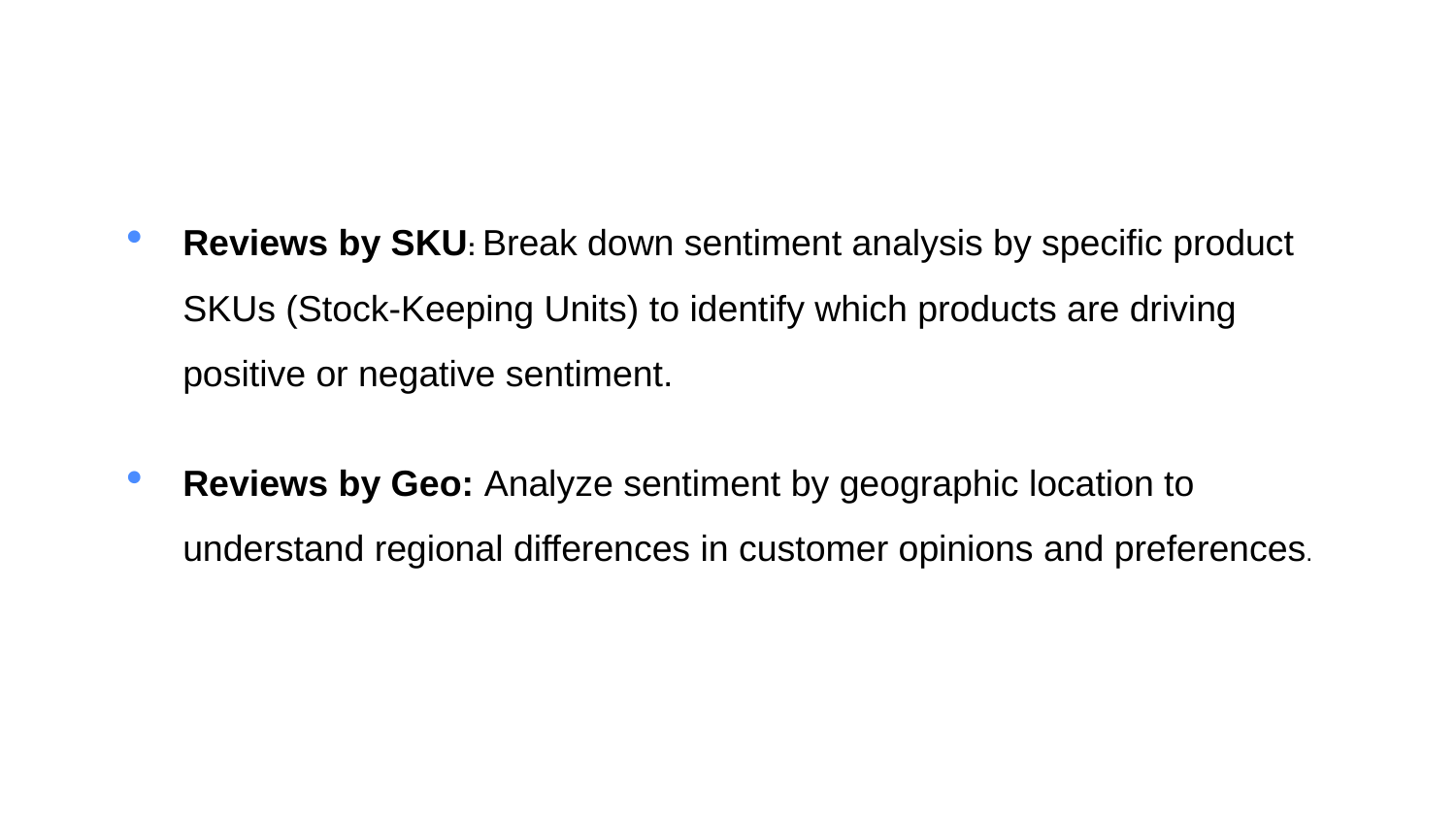

Reviews by SKU: Break down sentiment analysis by specific product SKUs (Stock-Keeping Units) to identify which products are driving positive or negative sentiment.

Reviews by Geo: Analyze sentiment by geographic location to understand regional differences in customer opinions and preferences.